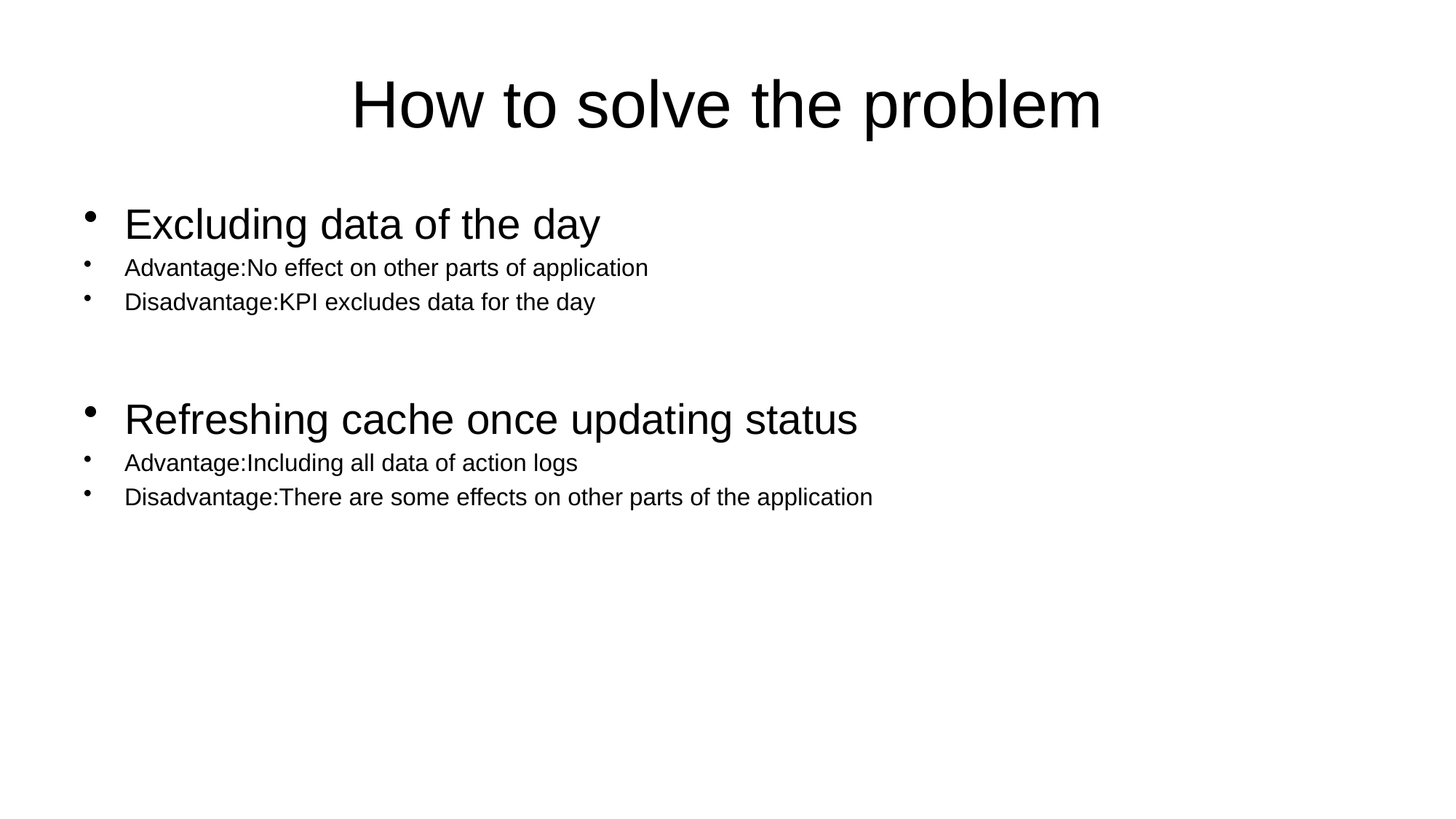

# How to solve the problem
Excluding data of the day
Advantage:No effect on other parts of application
Disadvantage:KPI excludes data for the day

Refreshing cache once updating status
Advantage:Including all data of action logs
Disadvantage:There are some effects on other parts of the application